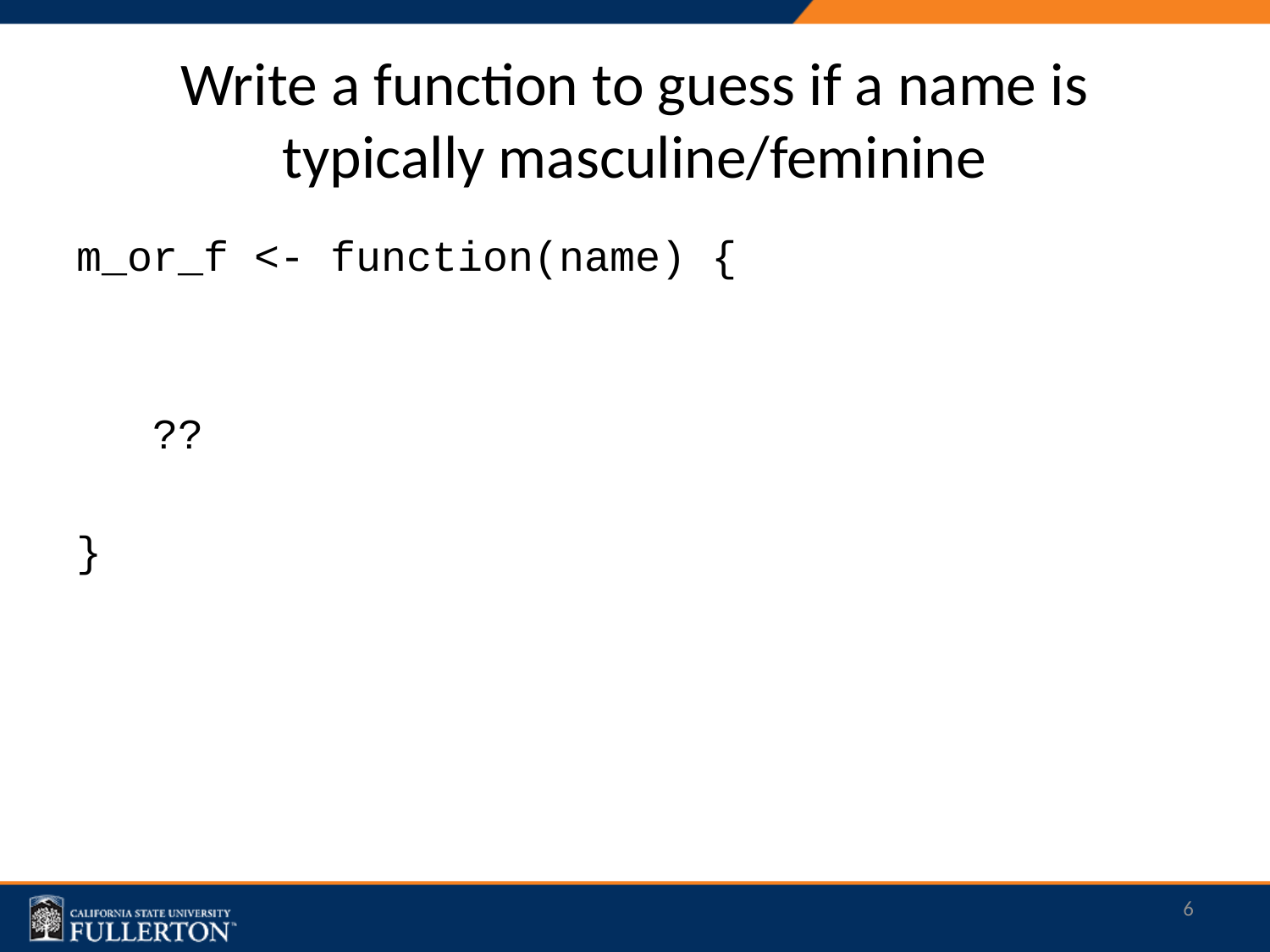

# Write a function to guess if a name is typically masculine/feminine
m_or_f <- function(name) {

   ??

}
6